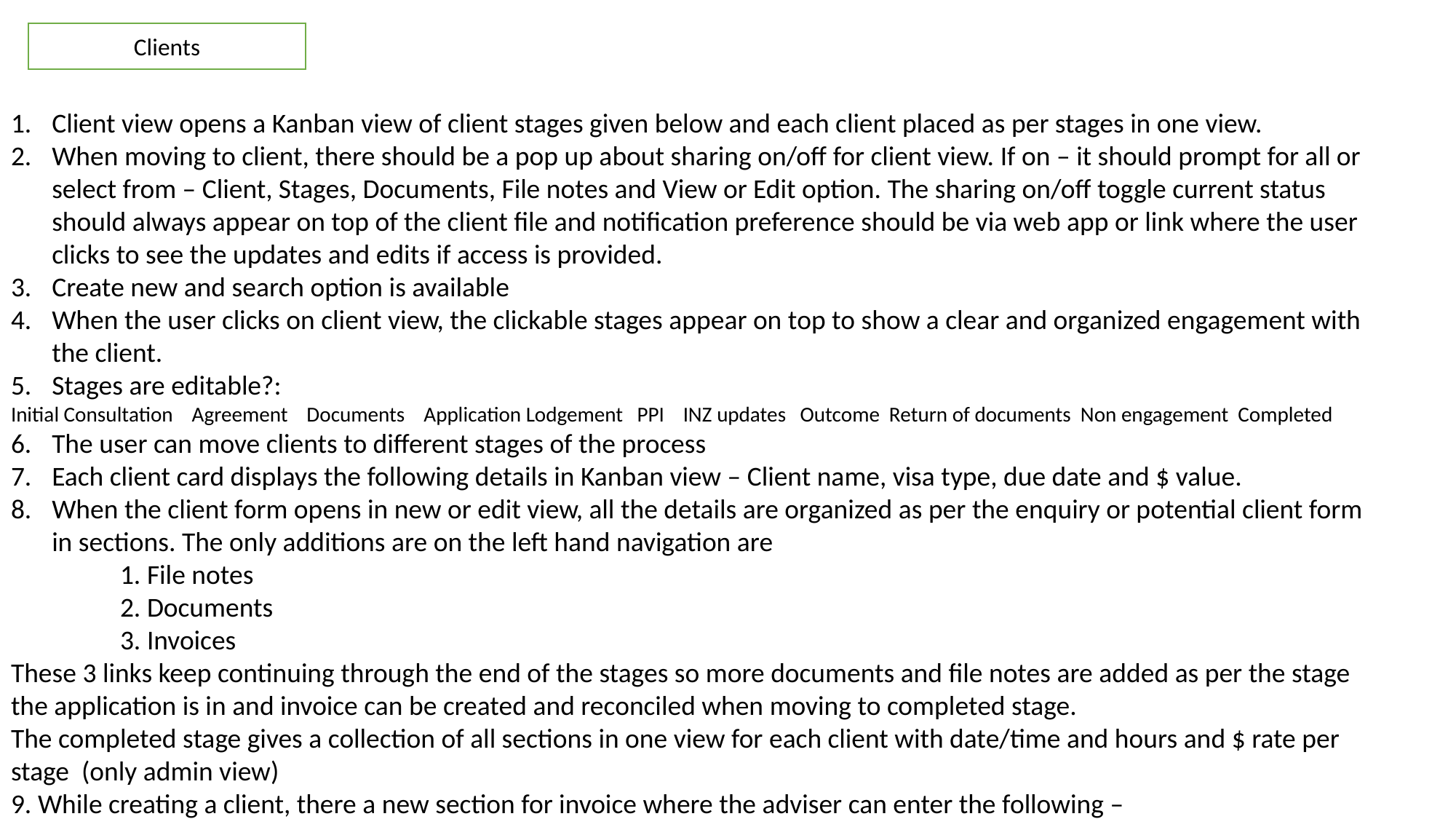

Clients
Client view opens a Kanban view of client stages given below and each client placed as per stages in one view.
When moving to client, there should be a pop up about sharing on/off for client view. If on – it should prompt for all or select from – Client, Stages, Documents, File notes and View or Edit option. The sharing on/off toggle current status should always appear on top of the client file and notification preference should be via web app or link where the user clicks to see the updates and edits if access is provided.
Create new and search option is available
When the user clicks on client view, the clickable stages appear on top to show a clear and organized engagement with the client.
Stages are editable?:
Initial Consultation    Agreement    Documents    Application Lodgement   PPI    INZ updates   Outcome  Return of documents  Non engagement  Completed
The user can move clients to different stages of the process
Each client card displays the following details in Kanban view – Client name, visa type, due date and $ value.
When the client form opens in new or edit view, all the details are organized as per the enquiry or potential client form in sections. The only additions are on the left hand navigation are
	1. File notes
	2. Documents
	3. Invoices
These 3 links keep continuing through the end of the stages so more documents and file notes are added as per the stage the application is in and invoice can be created and reconciled when moving to completed stage.
The completed stage gives a collection of all sections in one view for each client with date/time and hours and $ rate per stage  (only admin view)
9. While creating a client, there a new section for invoice where the adviser can enter the following –
	- Fixed rate (either fixed rate or per hour rate can be selected)
	- Per hour rate
	- Estimated hours (when the client moves to completed, there is an additional field for actual hours to be entered and $ value is displayed in Amount Due field.
10. The create invoice button is there through out and displays the list of invoices created under client view – Invoices tab
11. The create new invoice creates the invoice as per image provided.